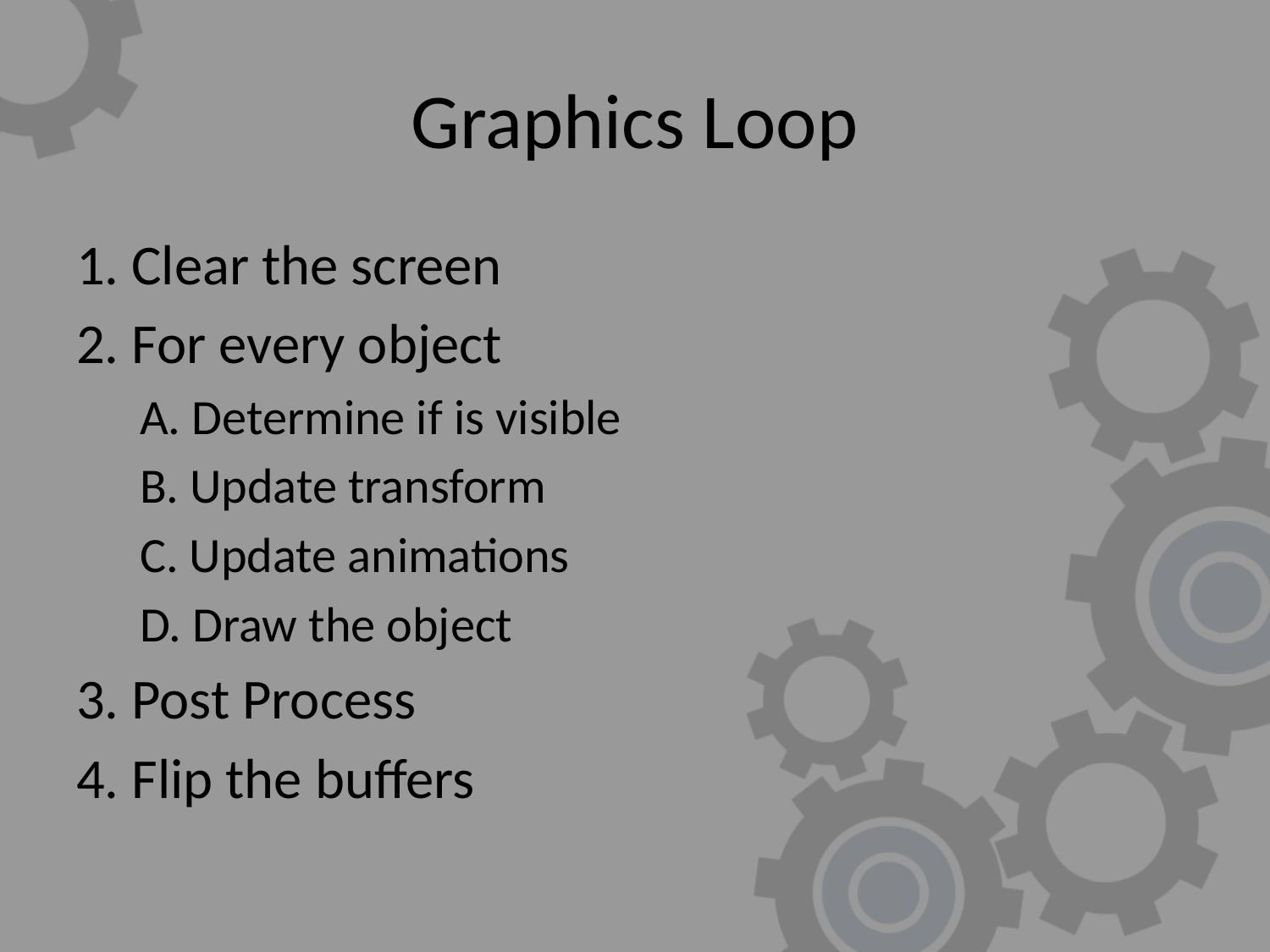

# Graphics Loop
1. Clear the screen
2. For every object
A. Determine if is visible
B. Update transform
C. Update animations
D. Draw the object
3. Post Process
4. Flip the buffers